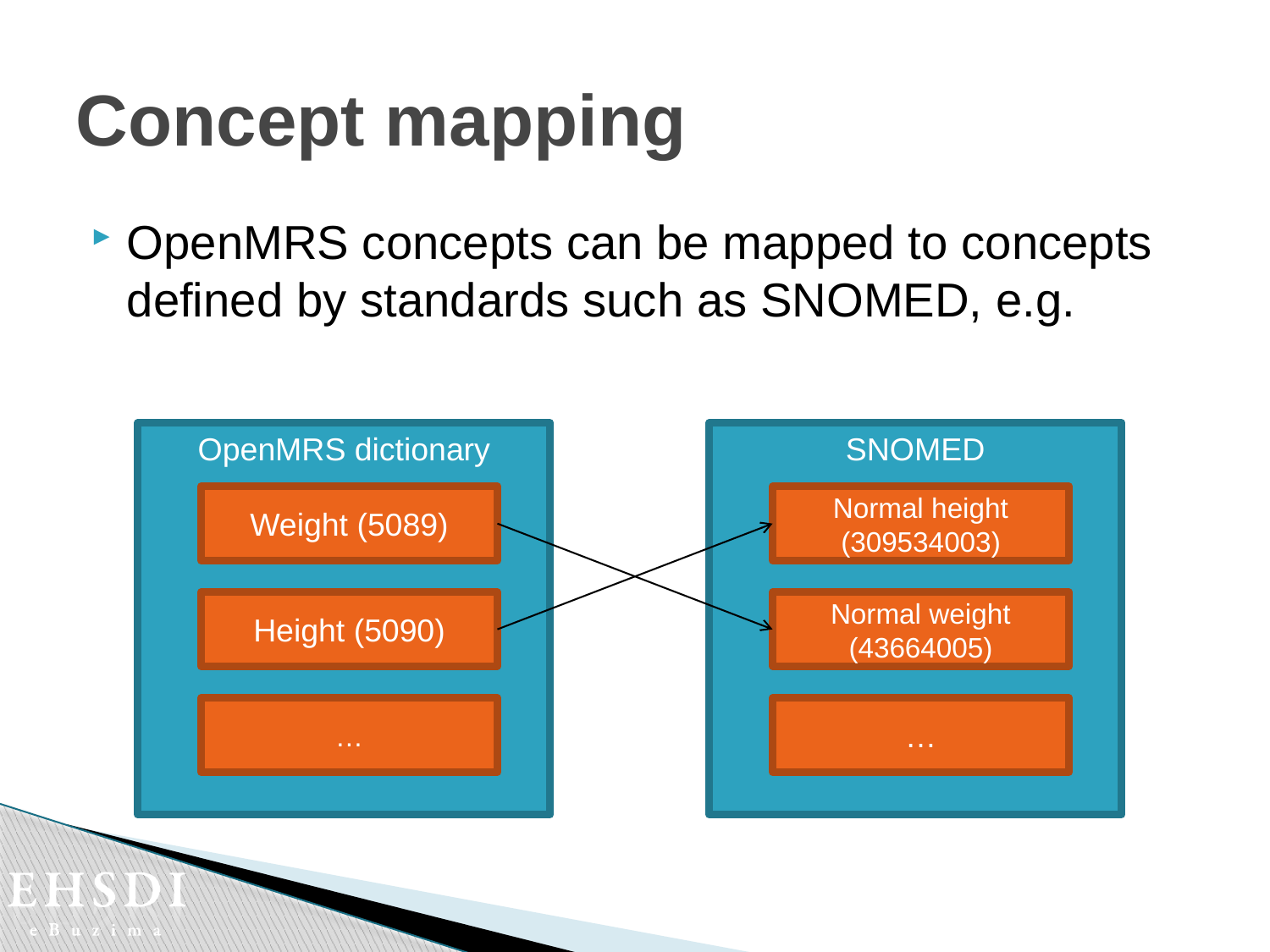

# Concept mapping
OpenMRS concepts can be mapped to concepts defined by standards such as SNOMED, e.g.

OpenMRS dictionary
SNOMED
Weight (5089)
Normal height (309534003)
Height (5090)
Normal weight (43664005)
…
…